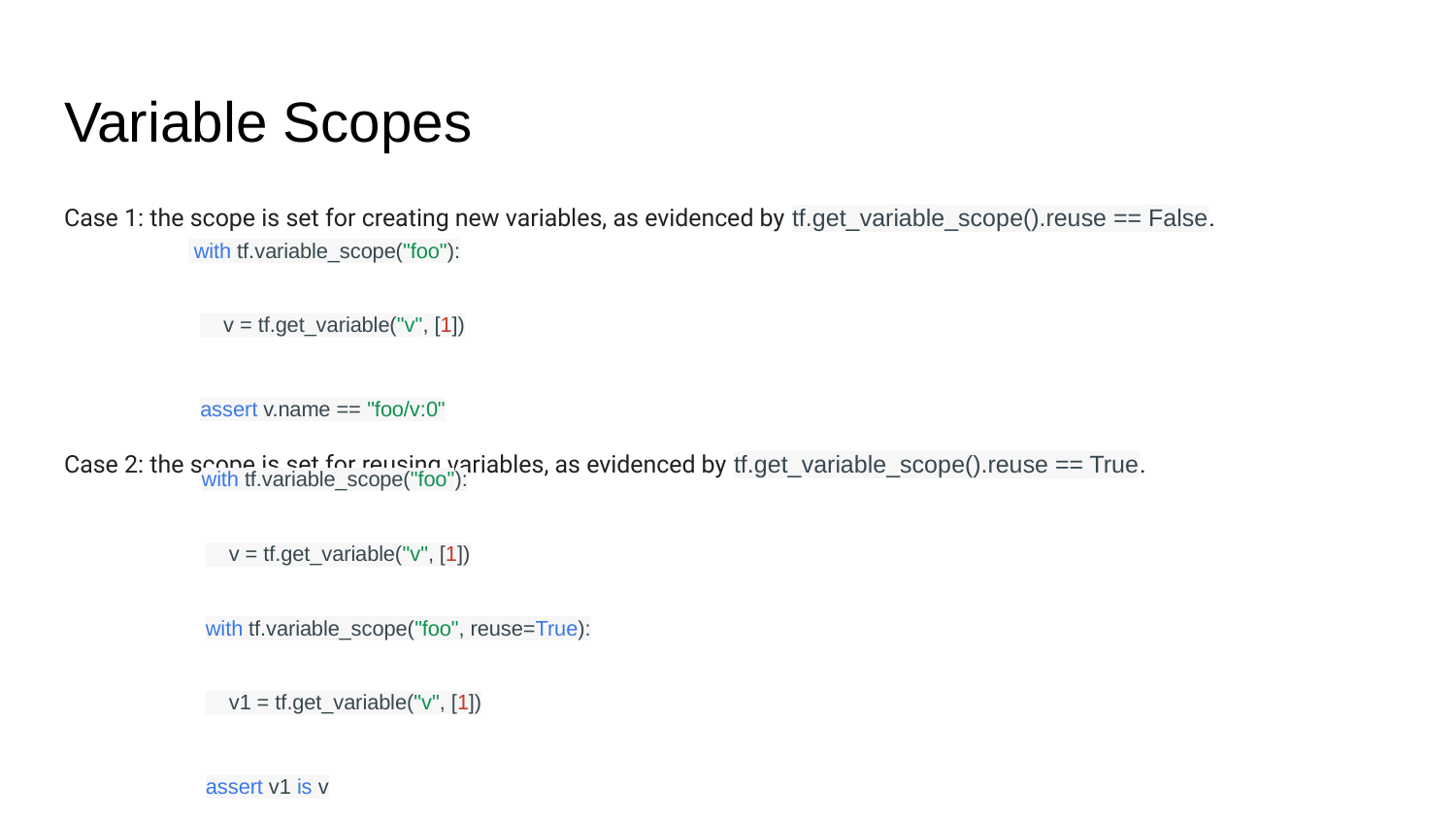

# Variable Scopes
Case 1: the scope is set for creating new variables, as evidenced by tf.get_variable_scope().reuse == False.

Case 2: the scope is set for reusing variables, as evidenced by tf.get_variable_scope().reuse == True.

 with tf.variable_scope("foo"):
    v = tf.get_variable("v", [1])
assert v.name == "foo/v:0"
 with tf.variable_scope("foo"):
    v = tf.get_variable("v", [1])
with tf.variable_scope("foo", reuse=True):
    v1 = tf.get_variable("v", [1])
assert v1 is v